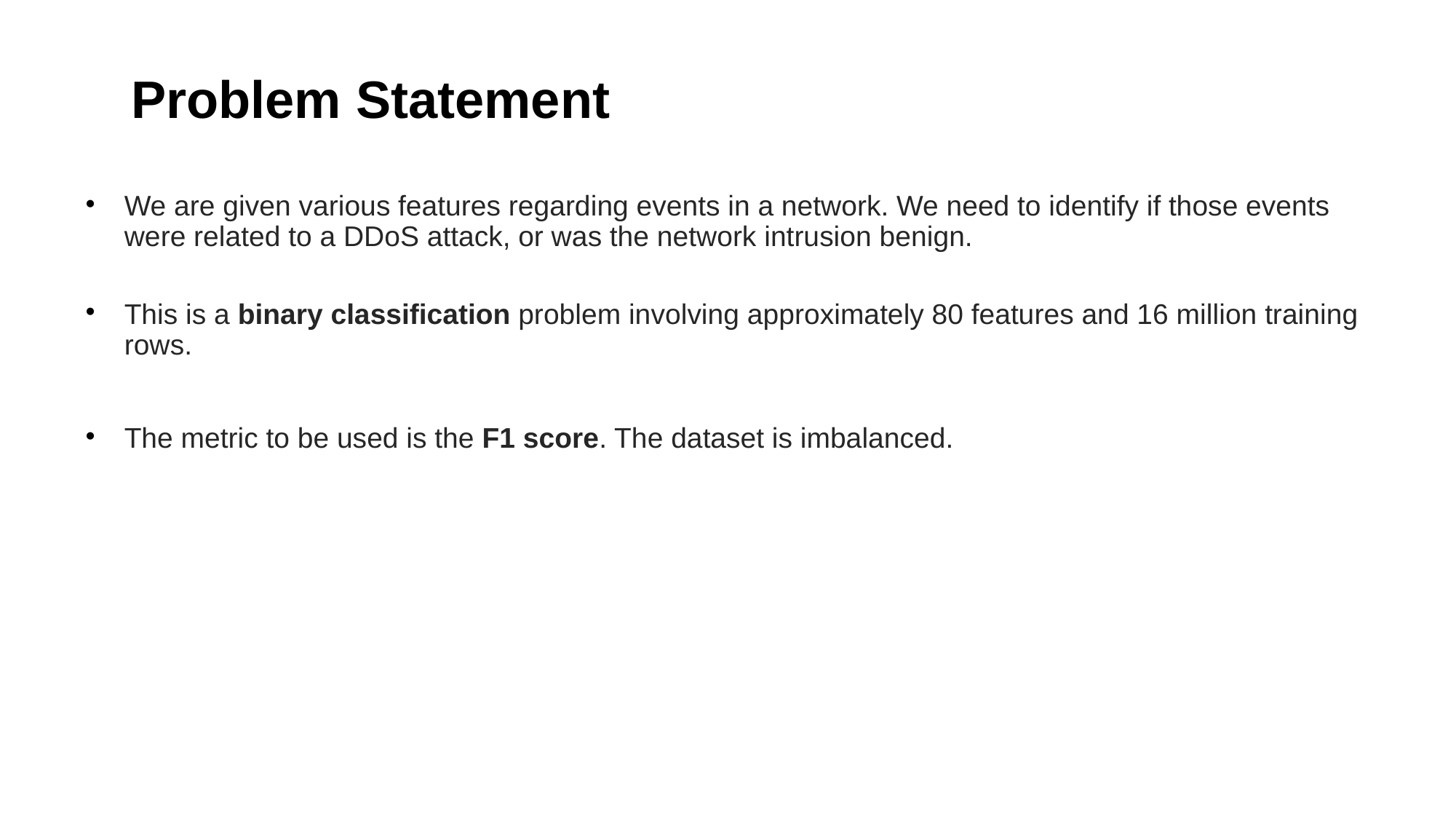

Problem Statement

We are given various features regarding events in a network. We need to identify if those events were related to a DDoS attack, or was the network intrusion benign.

This is a binary classification problem involving approximately 80 features and 16 million training rows.

The metric to be used is the F1 score. The dataset is imbalanced.